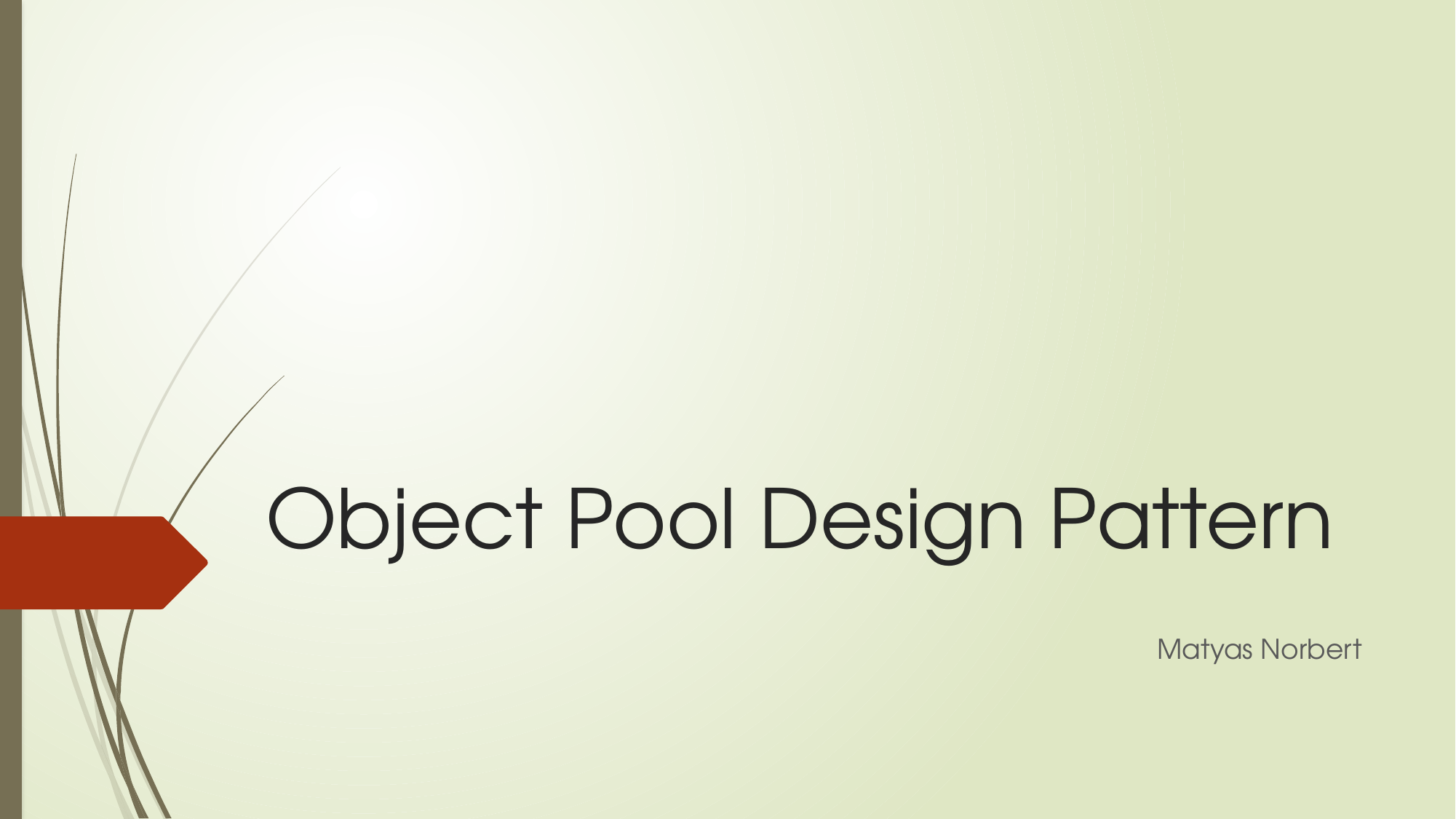

# Object Pool Design Pattern
Matyas Norbert